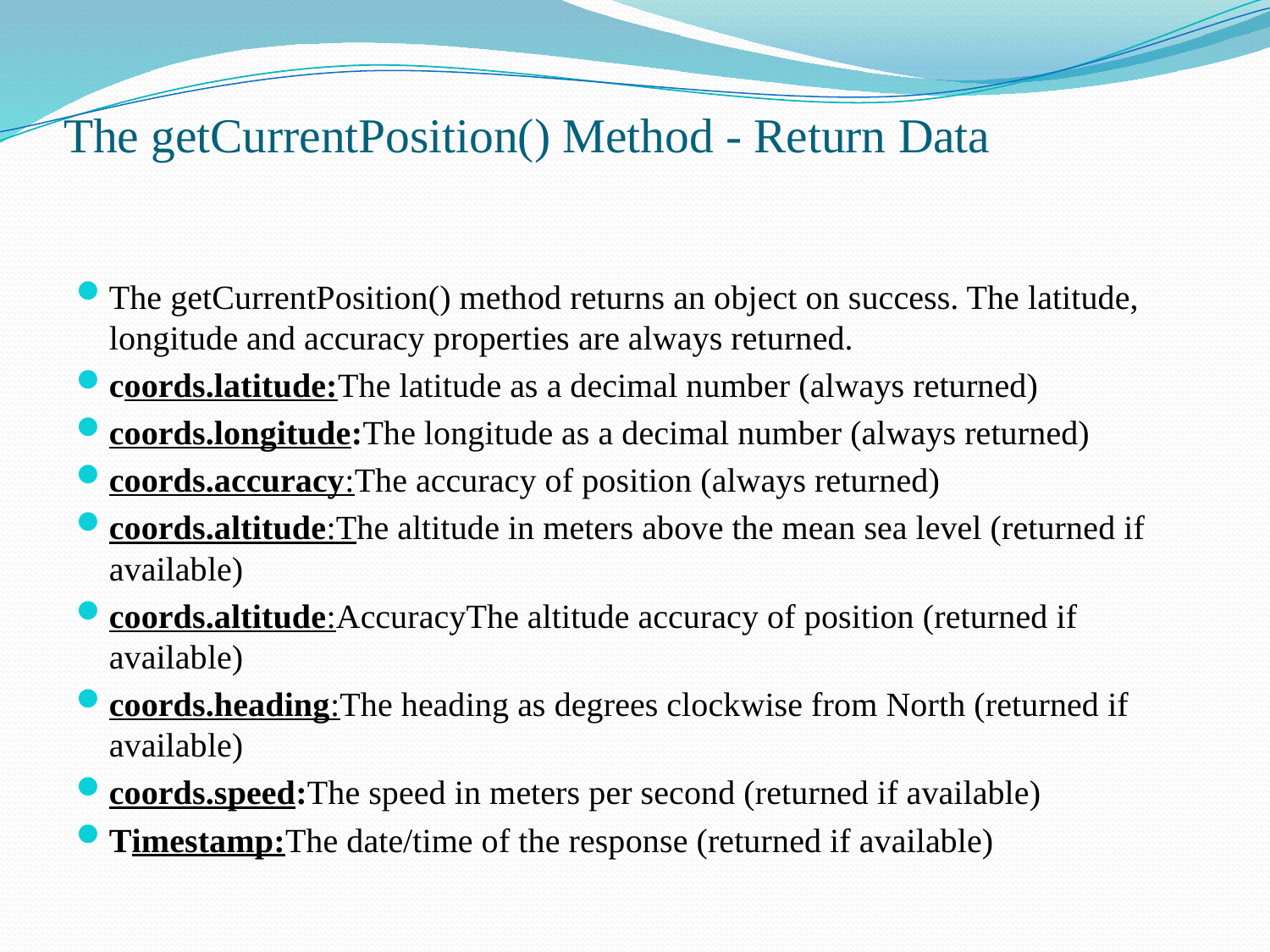

# The getCurrentPosition() Method - Return Data
The getCurrentPosition() method returns an object on success. The latitude, longitude and accuracy properties are always returned.
coords.latitude:The latitude as a decimal number (always returned)
coords.longitude:The longitude as a decimal number (always returned)
coords.accuracy:The accuracy of position (always returned)
coords.altitude:The altitude in meters above the mean sea level (returned if available)
coords.altitude:AccuracyThe altitude accuracy of position (returned if available)
coords.heading:The heading as degrees clockwise from North (returned if available)
coords.speed:The speed in meters per second (returned if available)
Timestamp:The date/time of the response (returned if available)